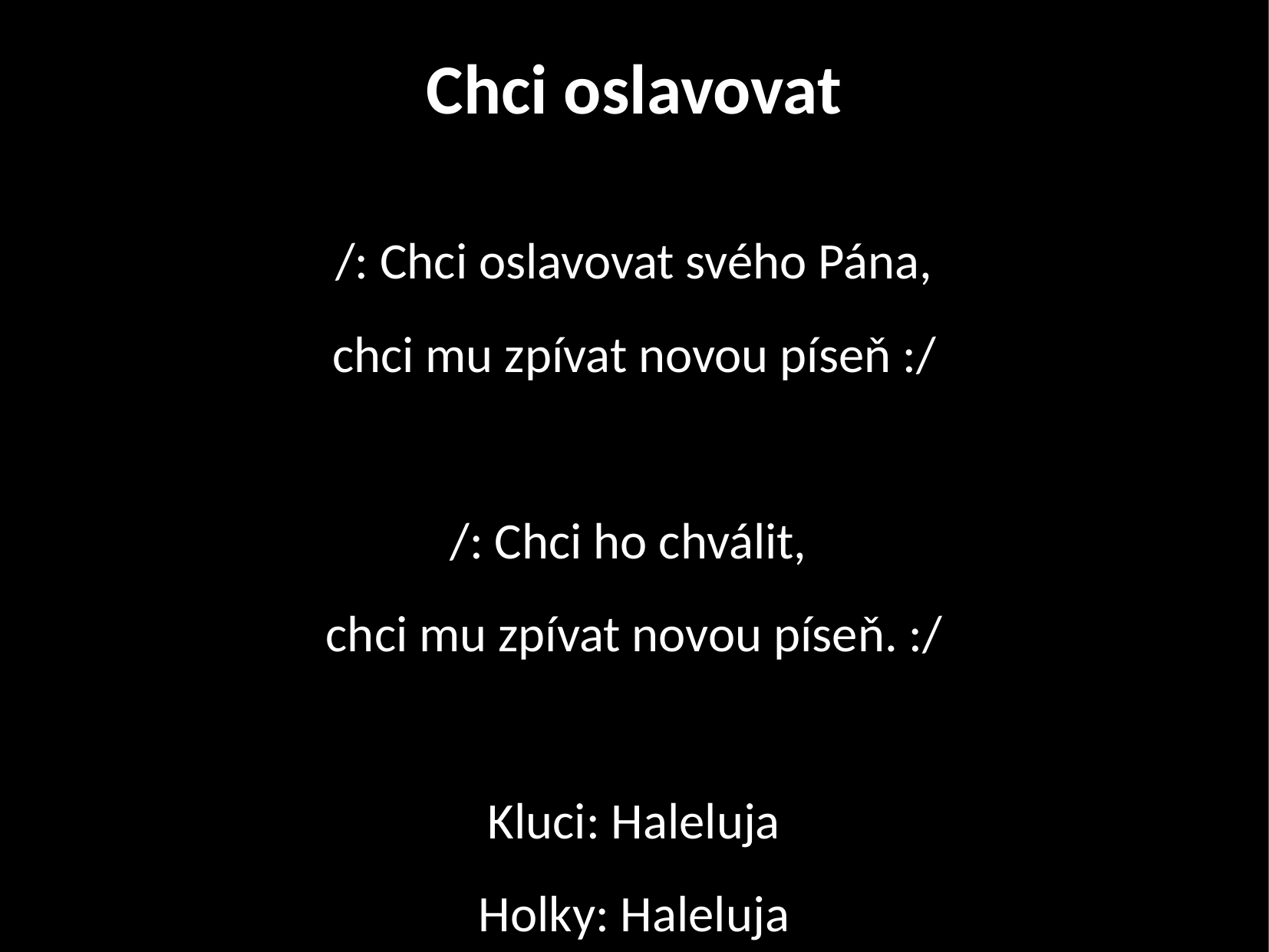

Chci oslavovat
/: Chci oslavovat svého Pána,
chci mu zpívat novou píseň :/

/: Chci ho chválit,
chci mu zpívat novou píseň. :/

Kluci: Haleluja
Holky: Haleluja
Kluci: Haleluja
Holky: Haleluja

Spolu: HALELUJA, HALELUJA